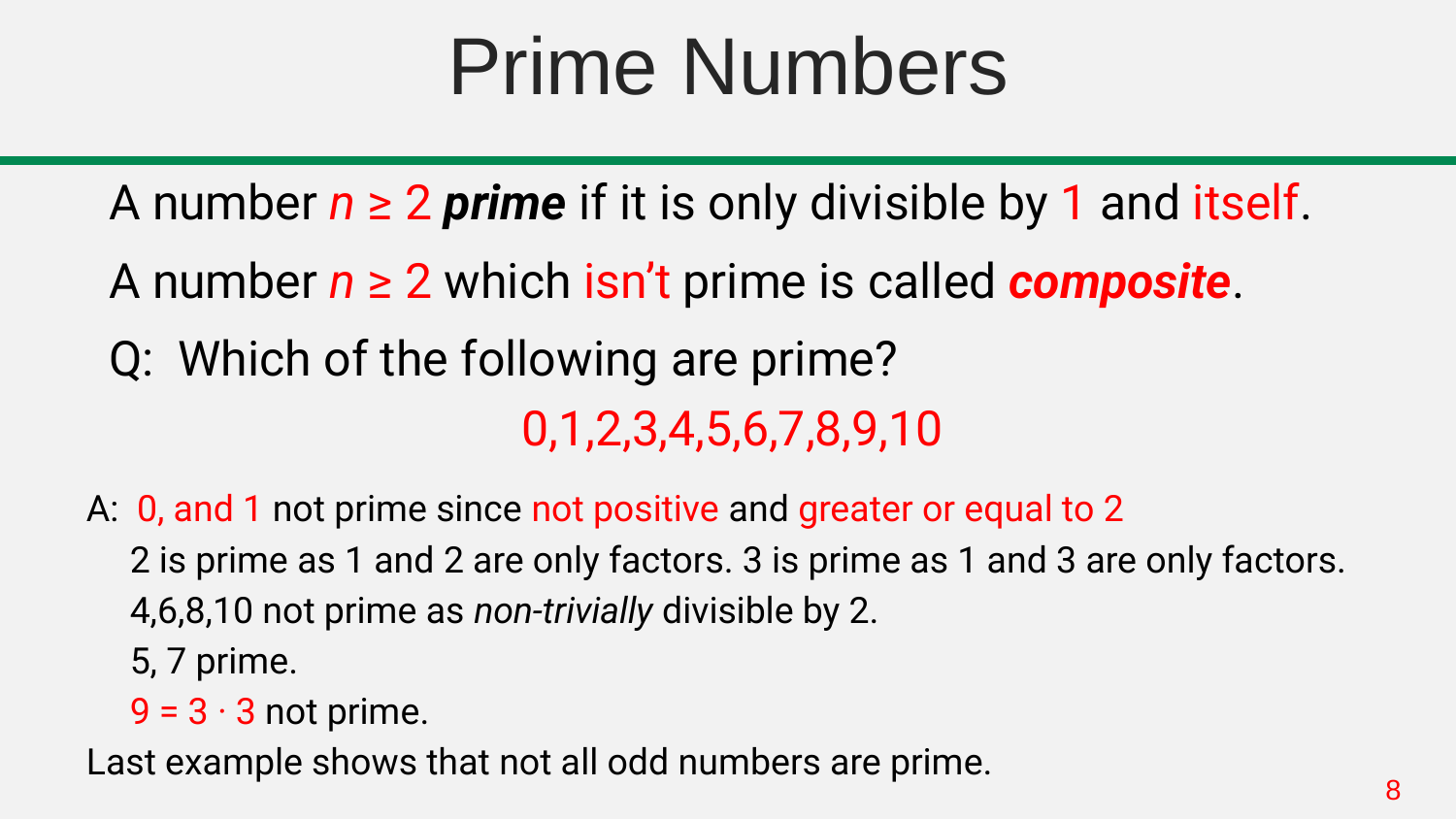

# Prime Numbers
A number n ≥ 2 prime if it is only divisible by 1 and itself.
A number n ≥ 2 which isn’t prime is called composite.
Q:  Which of the following are prime?
0,1,2,3,4,5,6,7,8,9,10
A:  0, and 1 not prime since not positive and greater or equal to 2
	2 is prime as 1 and 2 are only factors. 3 is prime as 1 and 3 are only factors.
	4,6,8,10 not prime as non-trivially divisible by 2.
	5, 7 prime.
	9 = 3 · 3 not prime.
Last example shows that not all odd numbers are prime.